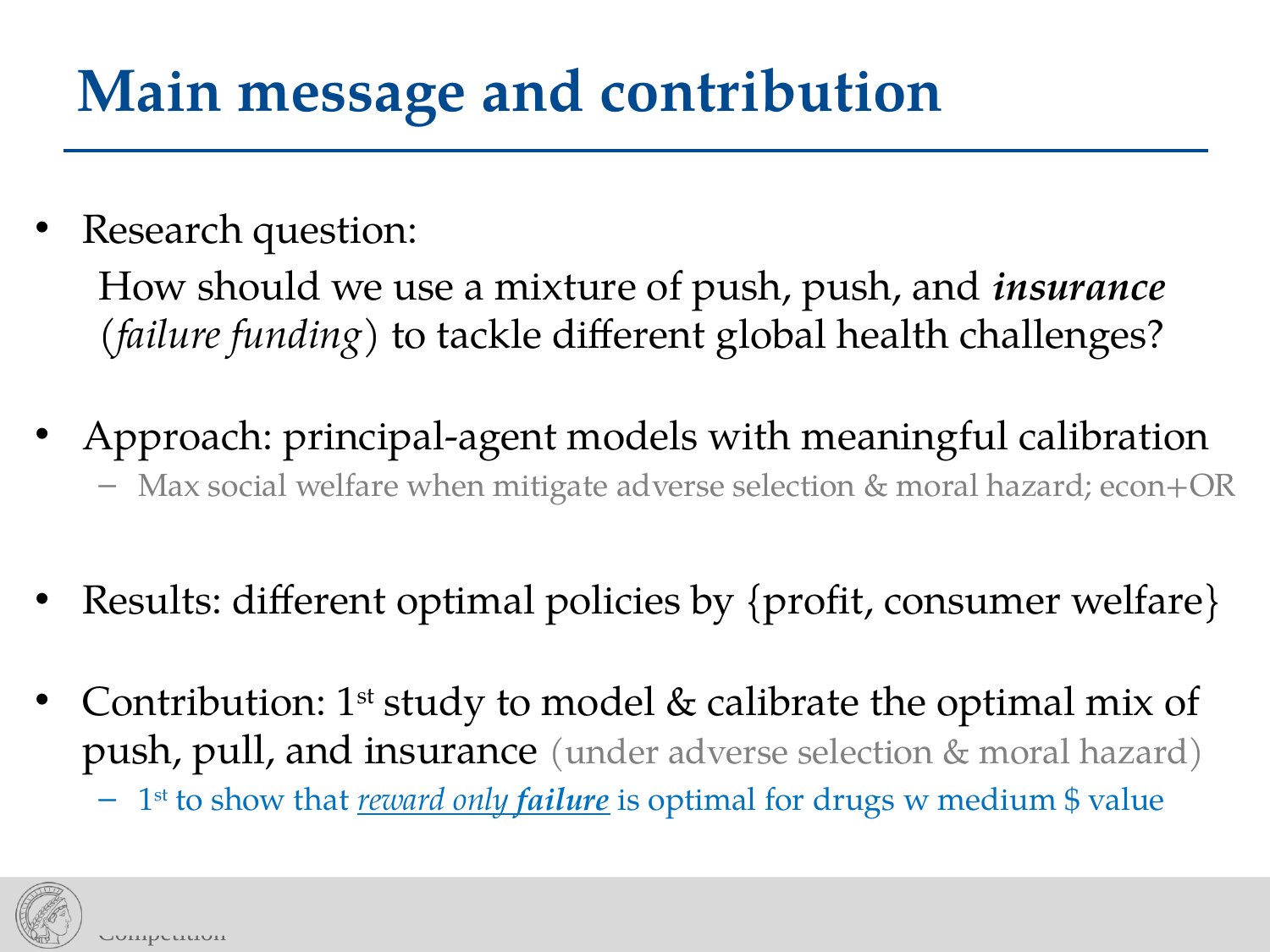

# Main message and contribution
Research question:
How should we use a mixture of push, push, and insurance (failure funding) to tackle different global health challenges?

Approach: principal-agent models with meaningful calibration
Max social welfare when mitigate adverse selection & moral hazard; econ+OR

Results: different optimal policies by {profit, consumer welfare}

Contribution: 1st study to model & calibrate the optimal mix of push, pull, and insurance (under adverse selection & moral hazard)
1st to show that reward only failure is optimal for drugs w medium $ value